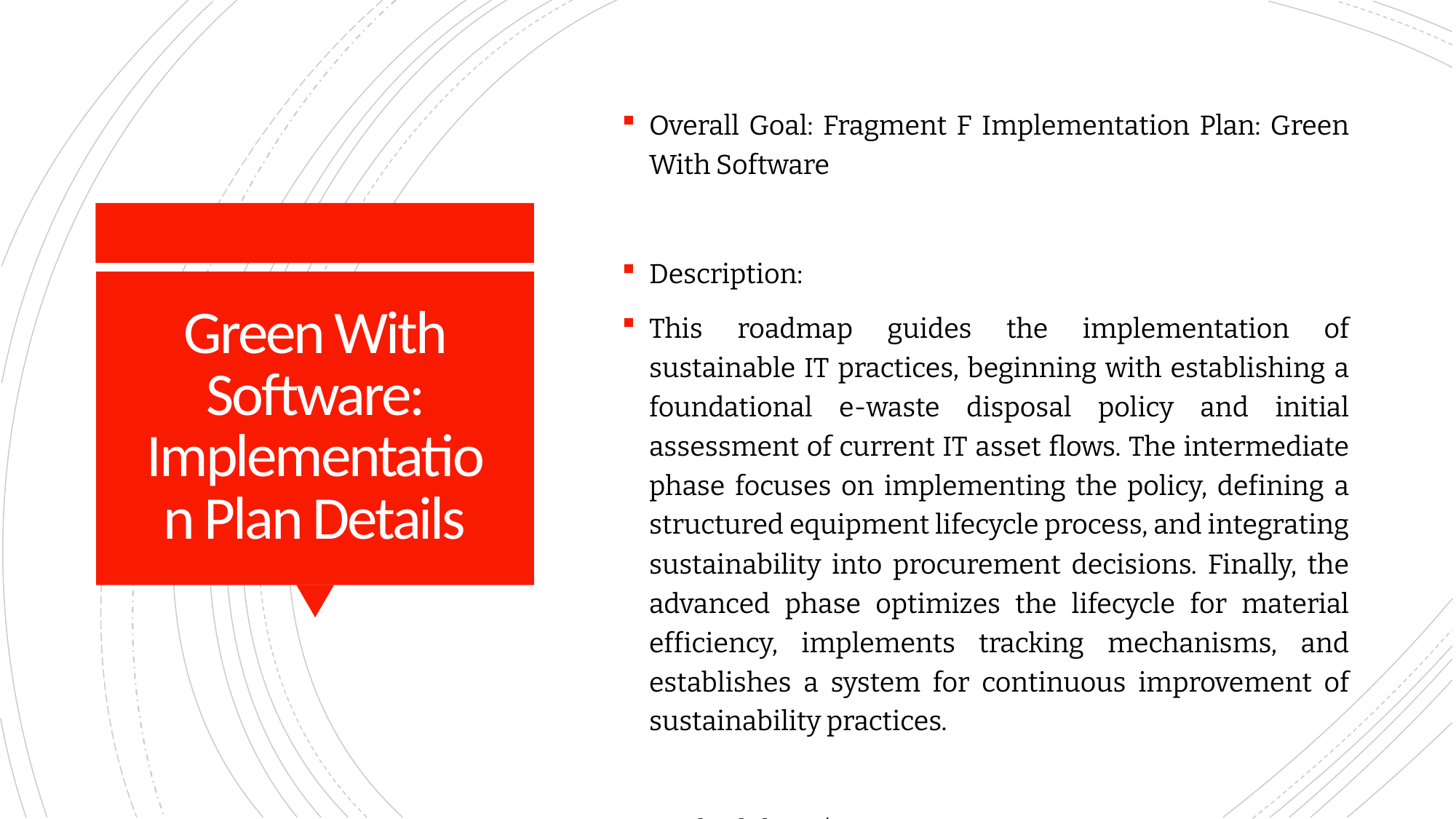

Overall Goal: Fragment F Implementation Plan: Green With Software

Description:
This roadmap guides the implementation of sustainable IT practices, beginning with establishing a foundational e-waste disposal policy and initial assessment of current IT asset flows. The intermediate phase focuses on implementing the policy, defining a structured equipment lifecycle process, and integrating sustainability into procurement decisions. Finally, the advanced phase optimizes the lifecycle for material efficiency, implements tracking mechanisms, and establishes a system for continuous improvement of sustainability practices.

Methodology / Steps:

--- Early Steps ---
1. Research best practices for e-waste recycling and responsible disposal. 2. Draft a preliminary electronic waste disposal policy outlining basic requirements. 3. Conduct a comprehensive inventory of current IT equipment (hardware and software). 4. Assess current IT procurement processes to identify sustainability gaps. 5. Communicate initial findings to stakeholders.
--- Intermediate Steps ---
6. Finalize and formally approve the electronic waste disposal policy. 7. Communicate the policy to all relevant personnel. 8. Develop a detailed process for IT equipment disposal, including vendor selection, audit procedures, and data sanitization. 9. Integrate environmental criteria into IT purchasing decisions, considering energy efficiency, recyclability, and total cost of ownership. 10. Establish a process for tracking disposed equipment.
--- Advanced Steps ---
11. Implement tracking mechanisms to monitor e-waste generation and recycling rates. 12. Evaluate the effectiveness of the e-waste disposal process and identify areas for improvement. 13. Explore options for extending the lifespan of IT equipment through maintenance, upgrades, and refurbishment. 14. Regularly review and update the e-waste disposal policy and procurement criteria. 15. Investigate opportunities for cloud-based solutions to reduce hardware footprint. 16. Implement a formal asset management system. 17. Develop and deliver training on sustainable IT practices. 18. Conduct regular audits to ensure compliance. 19. Explore partnerships with certified e-waste recyclers. 20. Report on sustainability metrics to stakeholders.

Roles Involved (Overall): IT Procurement, IT Operations, Sustainability Officer
Tools/Platforms (Overall): Spreadsheet software, Research databases, Policy management software, Vendor management systems, Asset management software, Reporting dashboards

Subtask Estimates (Aggregated):

--- Early Steps ---
Research - 8h; Policy Drafting - 8h; Inventory - 4h; Procurement Assessment - 4h.
--- Intermediate Steps ---
Policy Finalization & Approval - 4h; Communication - 2h; Disposal Process Development - 4h; Procurement Integration - 2h.
--- Advanced Steps ---
Tracking Implementation - 4h; Process Evaluation - 2h; Lifespan Extension Research - 2h; Policy Review - 2h; Cloud Solution Investigation - 8h; Asset Management System Implementation - 10h; Training Development & Delivery - 6h; Audits - 2h.
# Green With Software: Implementation Plan Details